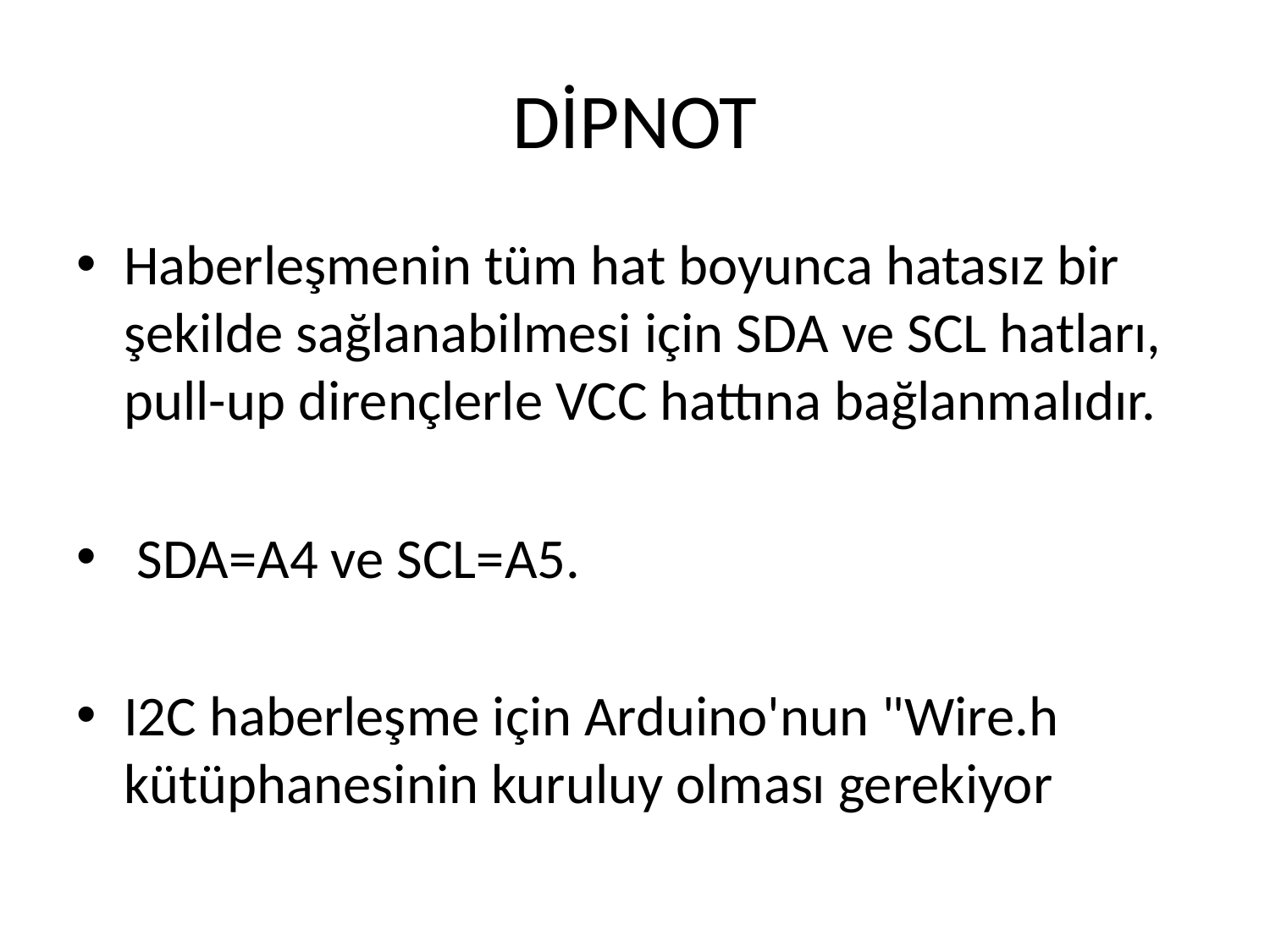

# DİPNOT
Haberleşmenin tüm hat boyunca hatasız bir şekilde sağlanabilmesi için SDA ve SCL hatları, pull-up dirençlerle VCC hattına bağlanmalıdır.

 SDA=A4 ve SCL=A5.

I2C haberleşme için Arduino'nun "Wire.h kütüphanesinin kuruluy olması gerekiyor